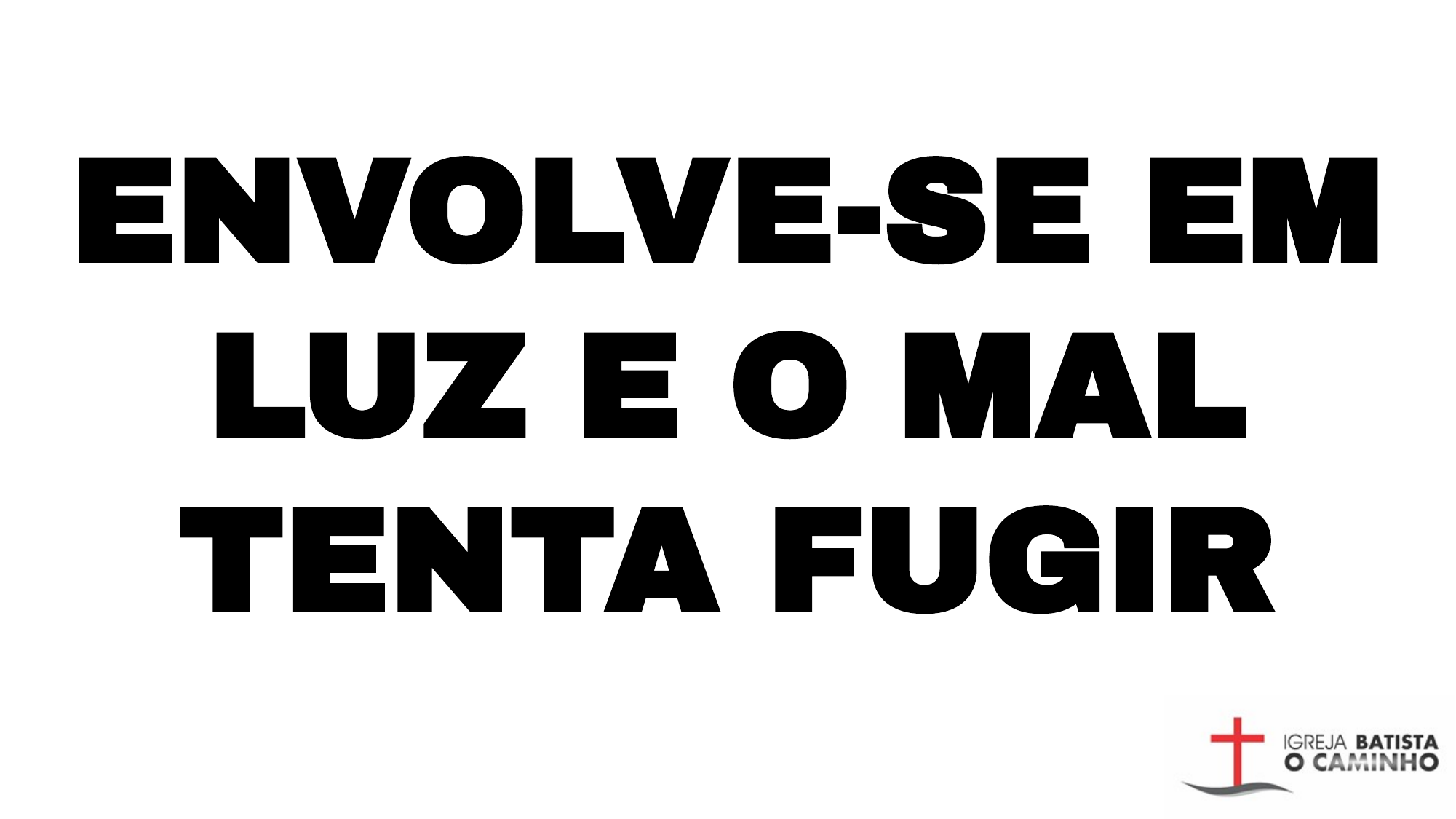

# Envolve-se em luz e o mal tenta fugir